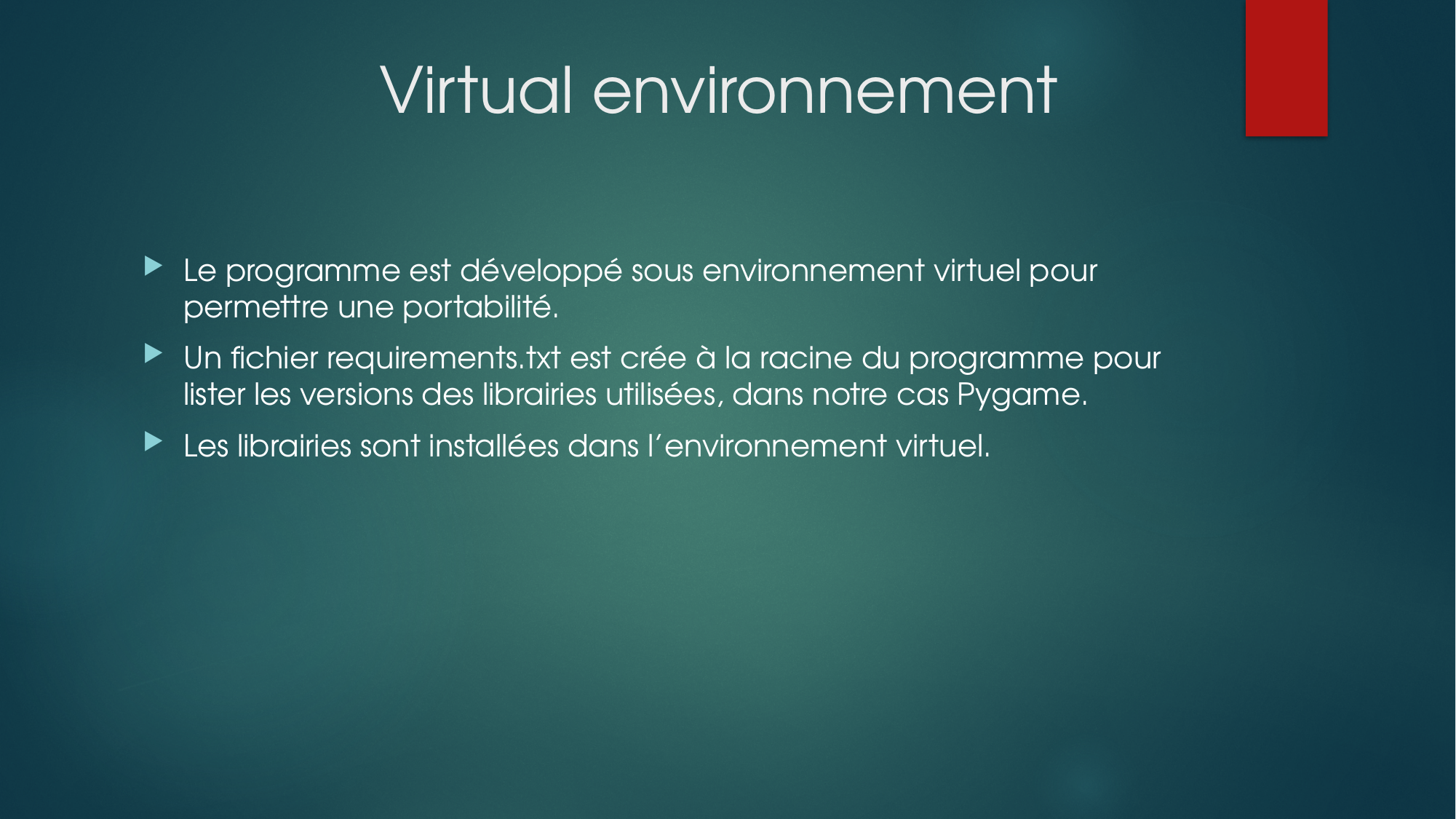

# Virtual environnement
Le programme est développé sous environnement virtuel pour permettre une portabilité.
Un fichier requirements.txt est crée à la racine du programme pour lister les versions des librairies utilisées, dans notre cas Pygame.
Les librairies sont installées dans l’environnement virtuel.